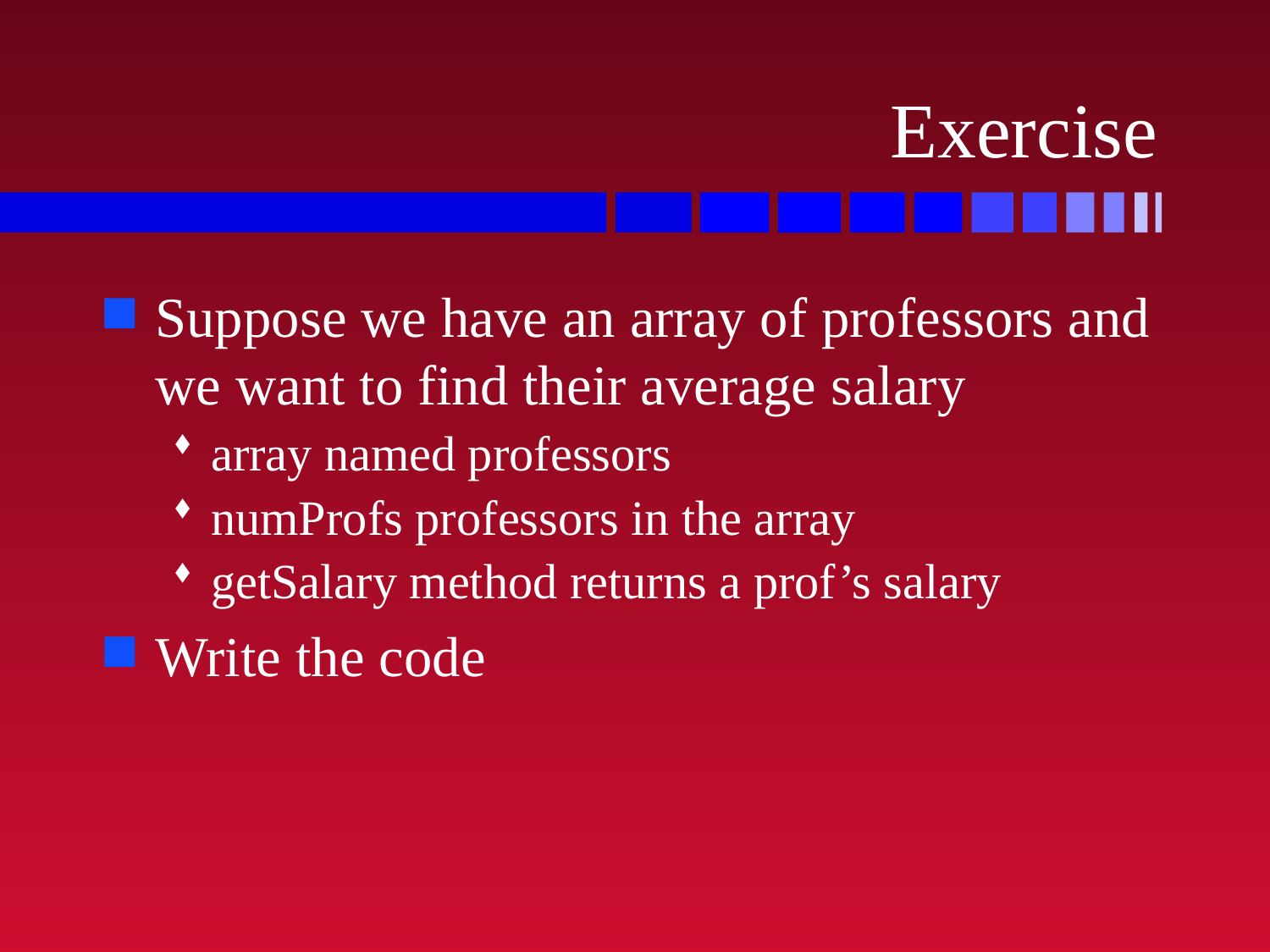

# Exercise
Suppose we have an array of professors and we want to find their average salary
array named professors
numProfs professors in the array
getSalary method returns a prof’s salary
Write the code